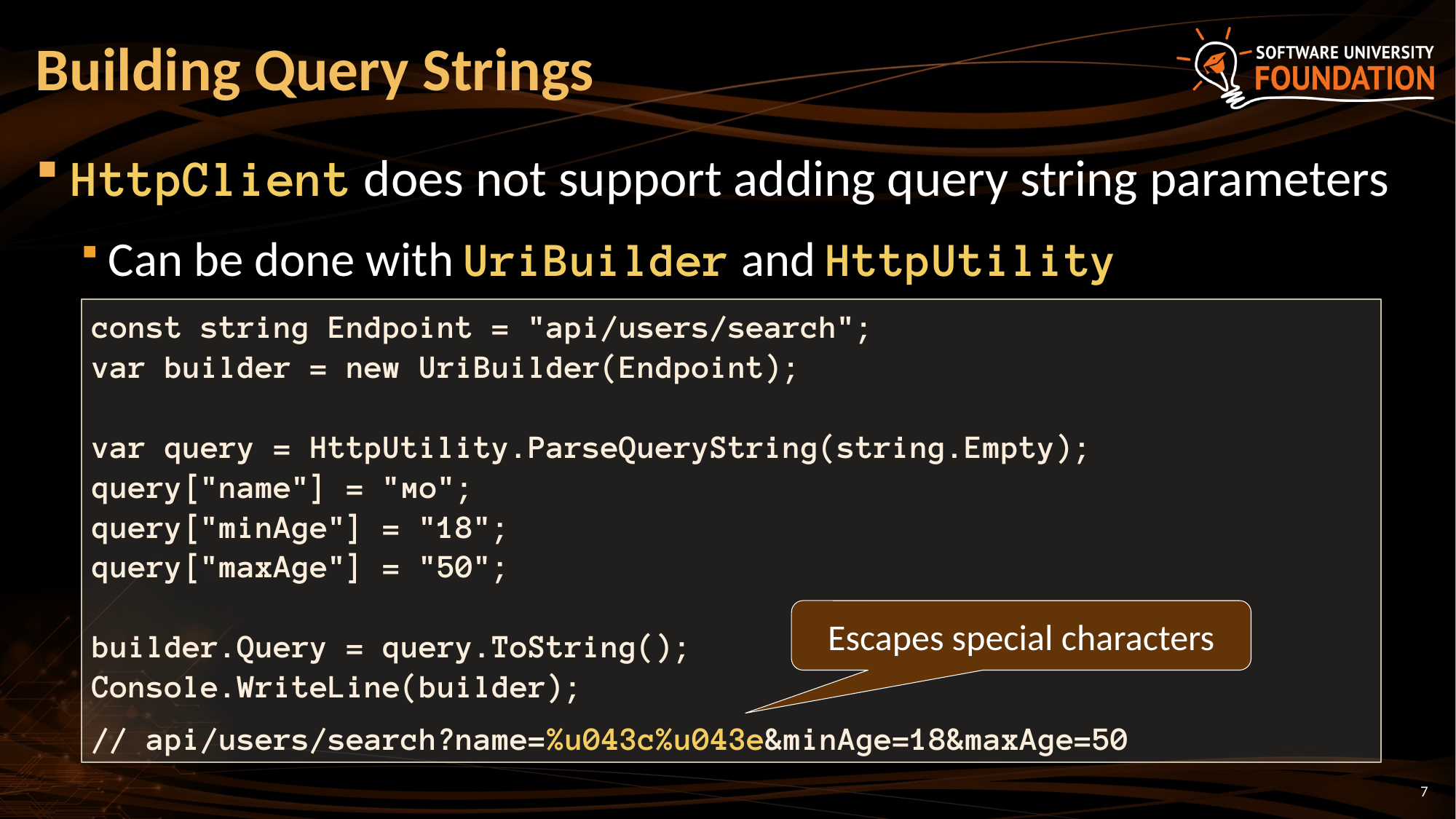

# Building Query Strings
HttpClient does not support adding query string parameters
Can be done with UriBuilder and HttpUtility

const string Endpoint = "api/users/search";
var builder = new UriBuilder(Endpoint);

var query = HttpUtility.ParseQueryString(string.Empty);
query["name"] = "мо";
query["minAge"] = "18";
query["maxAge"] = "50";

builder.Query = query.ToString();
Console.WriteLine(builder);
// api/users/search?name=%u043c%u043e&minAge=18&maxAge=50
Escapes special characters
7